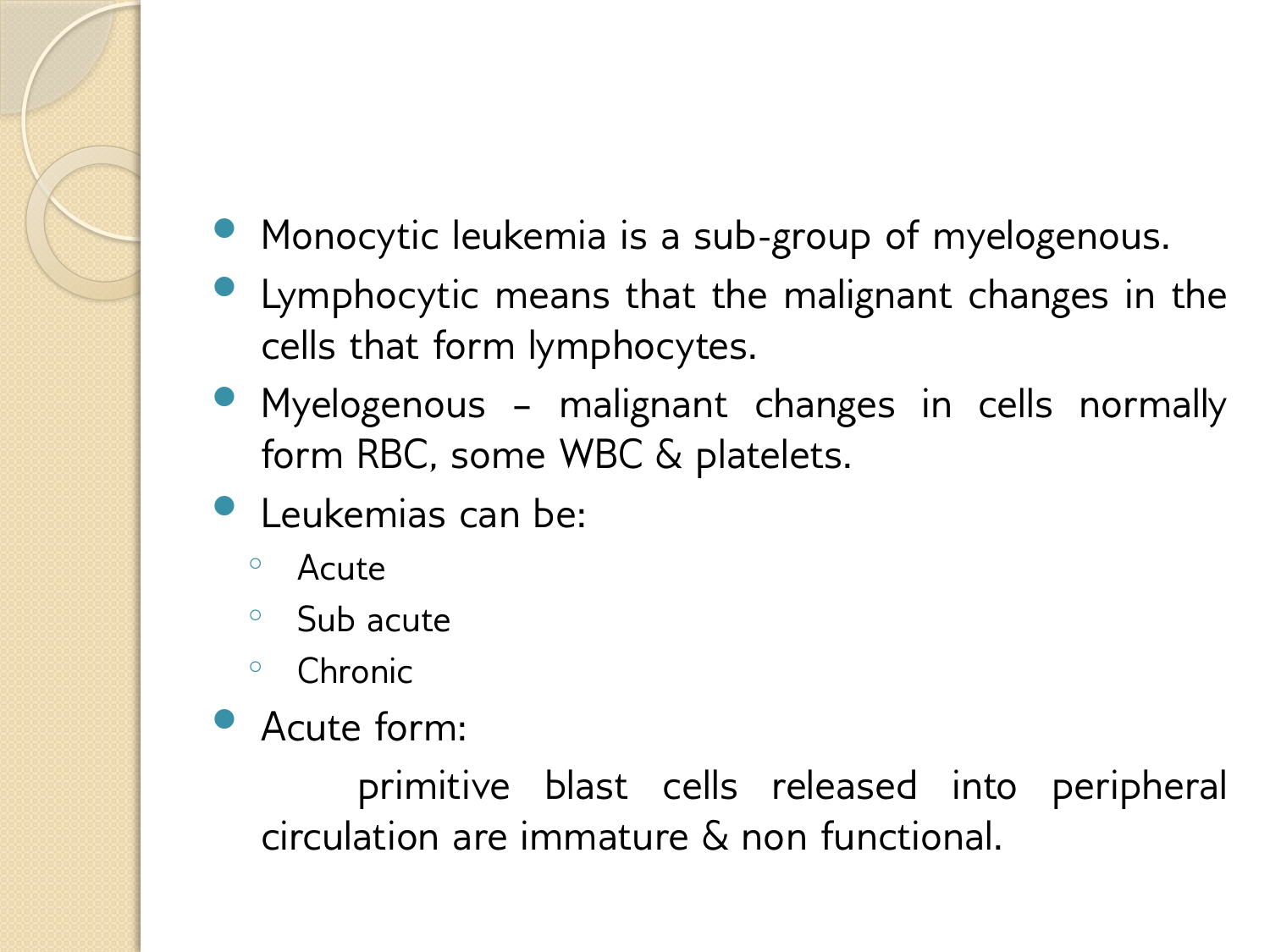

#
Monocytic leukemia is a sub-group of myelogenous.
Lymphocytic means that the malignant changes in the cells that form lymphocytes.
Myelogenous – malignant changes in cells normally form RBC, some WBC & platelets.
Leukemias can be:
Acute
Sub acute
Chronic
Acute form:
    primitive blast cells released into peripheral circulation are immature & non functional.